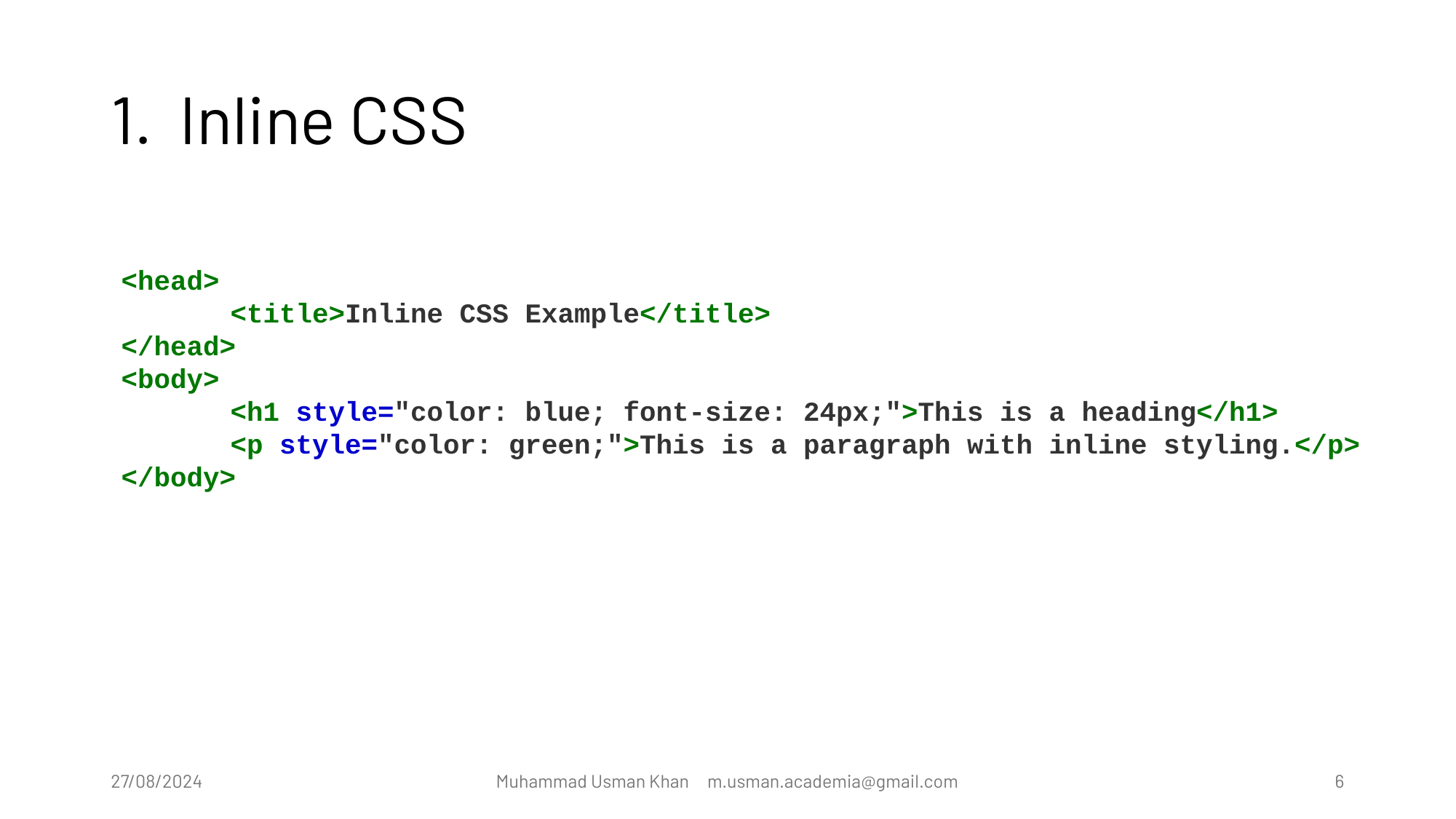

# 1.  Inline CSS
<head>
	<title>Inline CSS Example</title>
</head>
<body>
	<h1 style="color: blue; font-size: 24px;">This is a heading</h1>
	<p style="color: green;">This is a paragraph with inline styling.</p>
</body>
27/08/2024
Muhammad Usman Khan     m.usman.academia@gmail.com
6